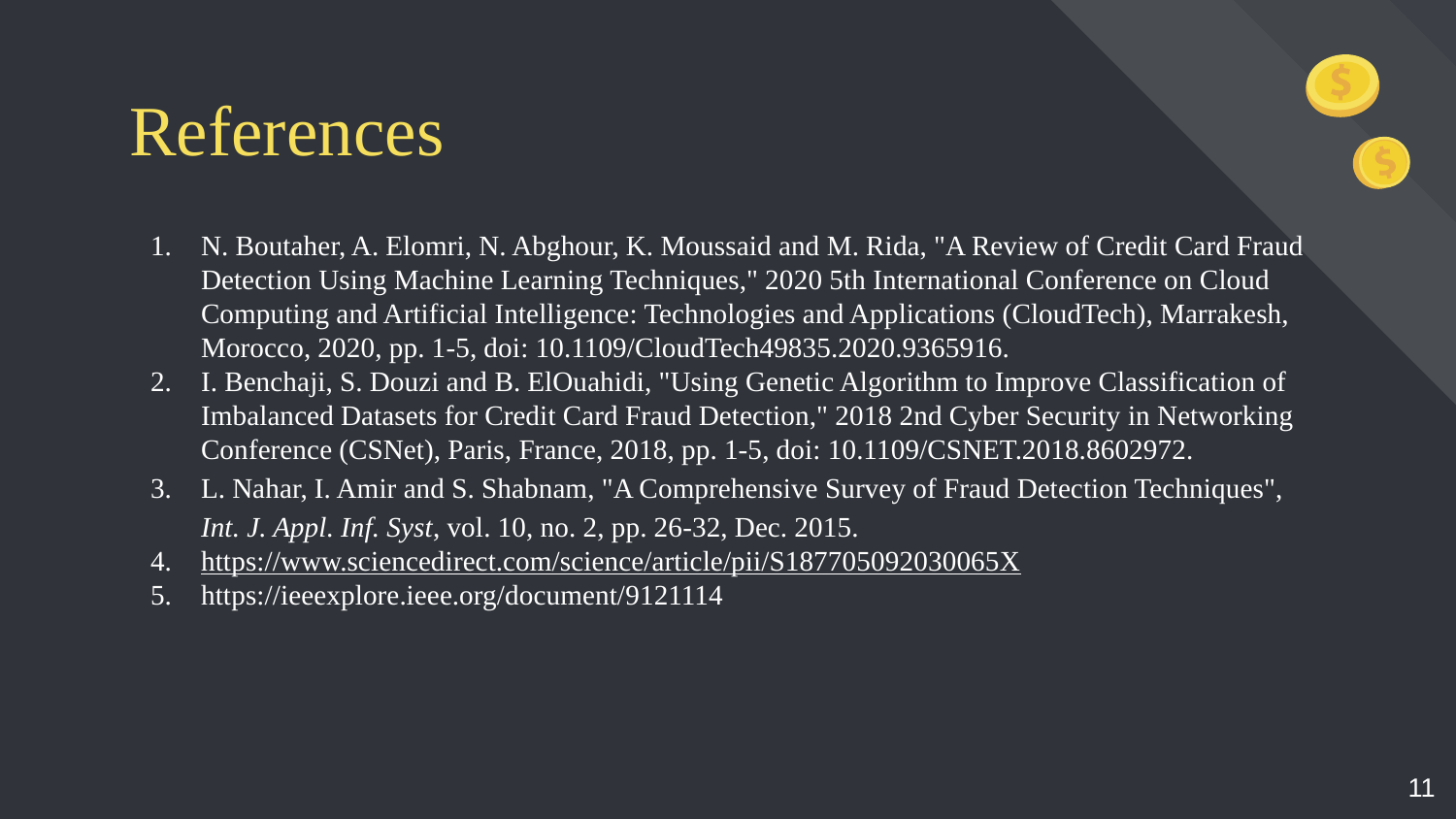

# References
N. Boutaher, A. Elomri, N. Abghour, K. Moussaid and M. Rida, "A Review of Credit Card Fraud Detection Using Machine Learning Techniques," 2020 5th International Conference on Cloud Computing and Artificial Intelligence: Technologies and Applications (CloudTech), Marrakesh, Morocco, 2020, pp. 1-5, doi: 10.1109/CloudTech49835.2020.9365916.
I. Benchaji, S. Douzi and B. ElOuahidi, "Using Genetic Algorithm to Improve Classification of Imbalanced Datasets for Credit Card Fraud Detection," 2018 2nd Cyber Security in Networking Conference (CSNet), Paris, France, 2018, pp. 1-5, doi: 10.1109/CSNET.2018.8602972.
L. Nahar, I. Amir and S. Shabnam, "A Comprehensive Survey of Fraud Detection Techniques", Int. J. Appl. Inf. Syst, vol. 10, no. 2, pp. 26-32, Dec. 2015.
https://www.sciencedirect.com/science/article/pii/S187705092030065X
https://ieeexplore.ieee.org/document/9121114

11